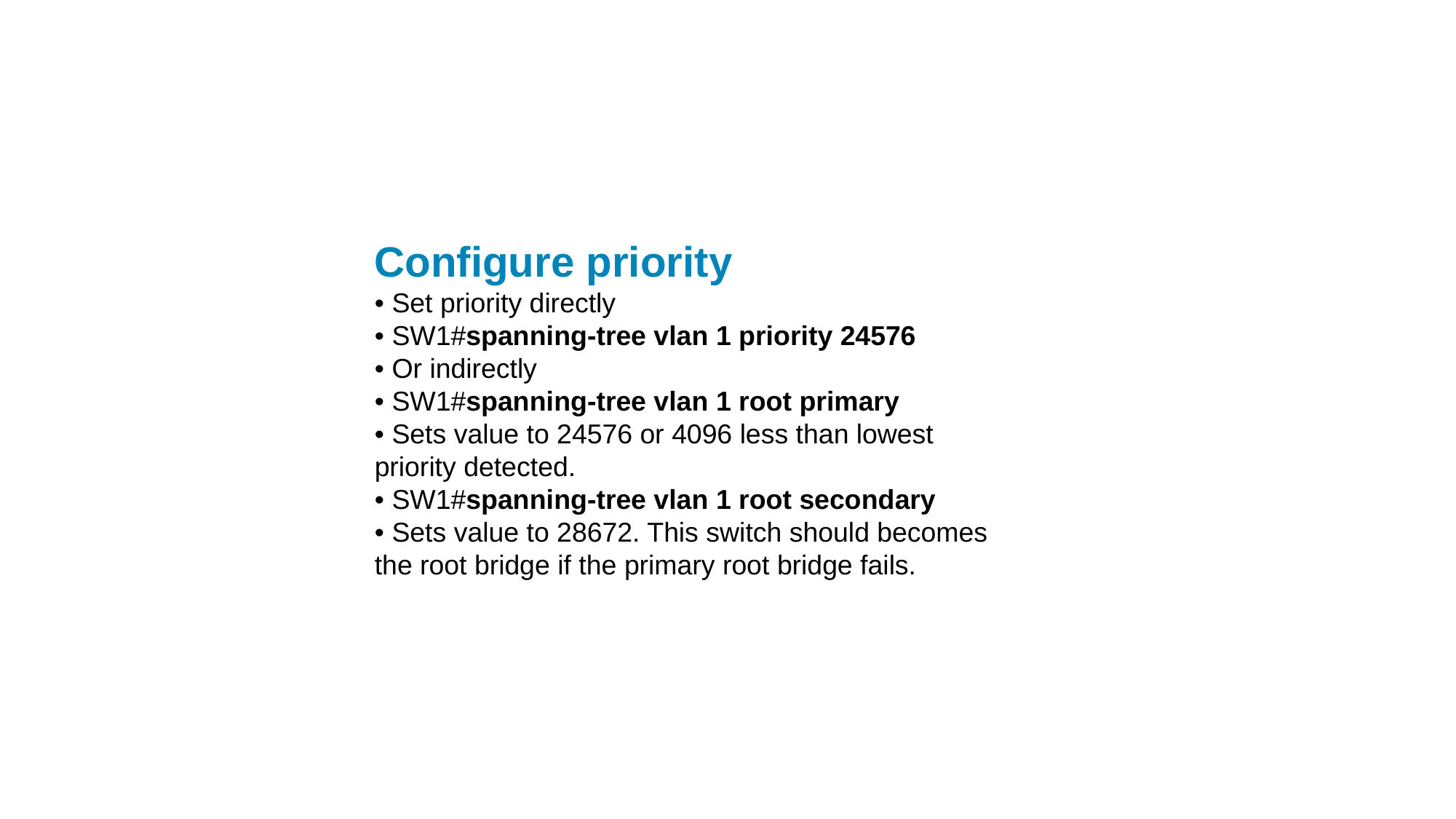

Configure priority
• Set priority directly
• SW1#spanning-tree vlan 1 priority 24576
• Or indirectly
• SW1#spanning-tree vlan 1 root primary
• Sets value to 24576 or 4096 less than lowest
priority detected.
• SW1#spanning-tree vlan 1 root secondary
• Sets value to 28672. This switch should becomes
the root bridge if the primary root bridge fails.